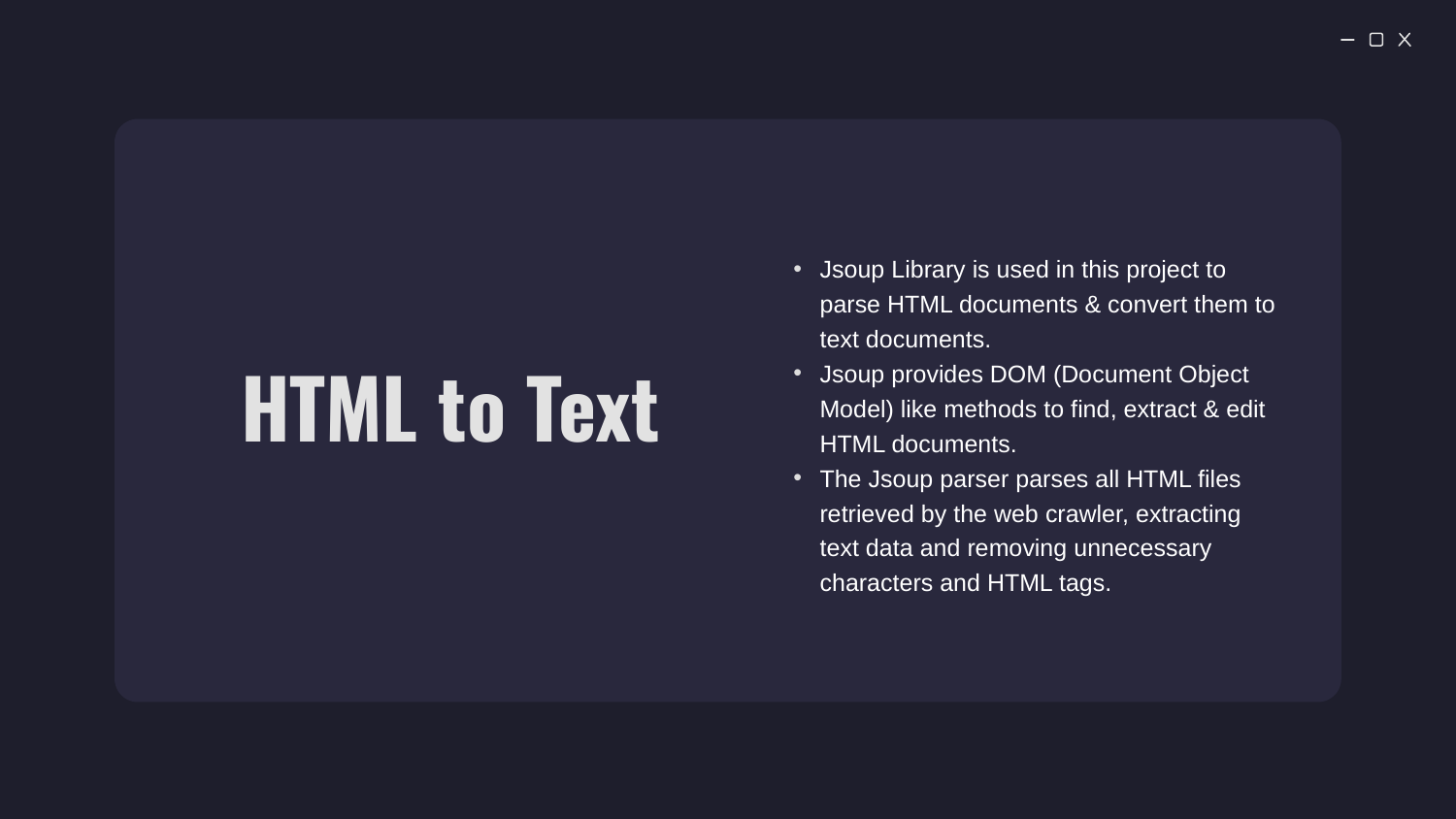

Jsoup Library is used in this project to parse HTML documents & convert them to text documents.
Jsoup provides DOM (Document Object Model) like methods to find, extract & edit HTML documents.
The Jsoup parser parses all HTML files retrieved by the web crawler, extracting text data and removing unnecessary characters and HTML tags.
# HTML to Text